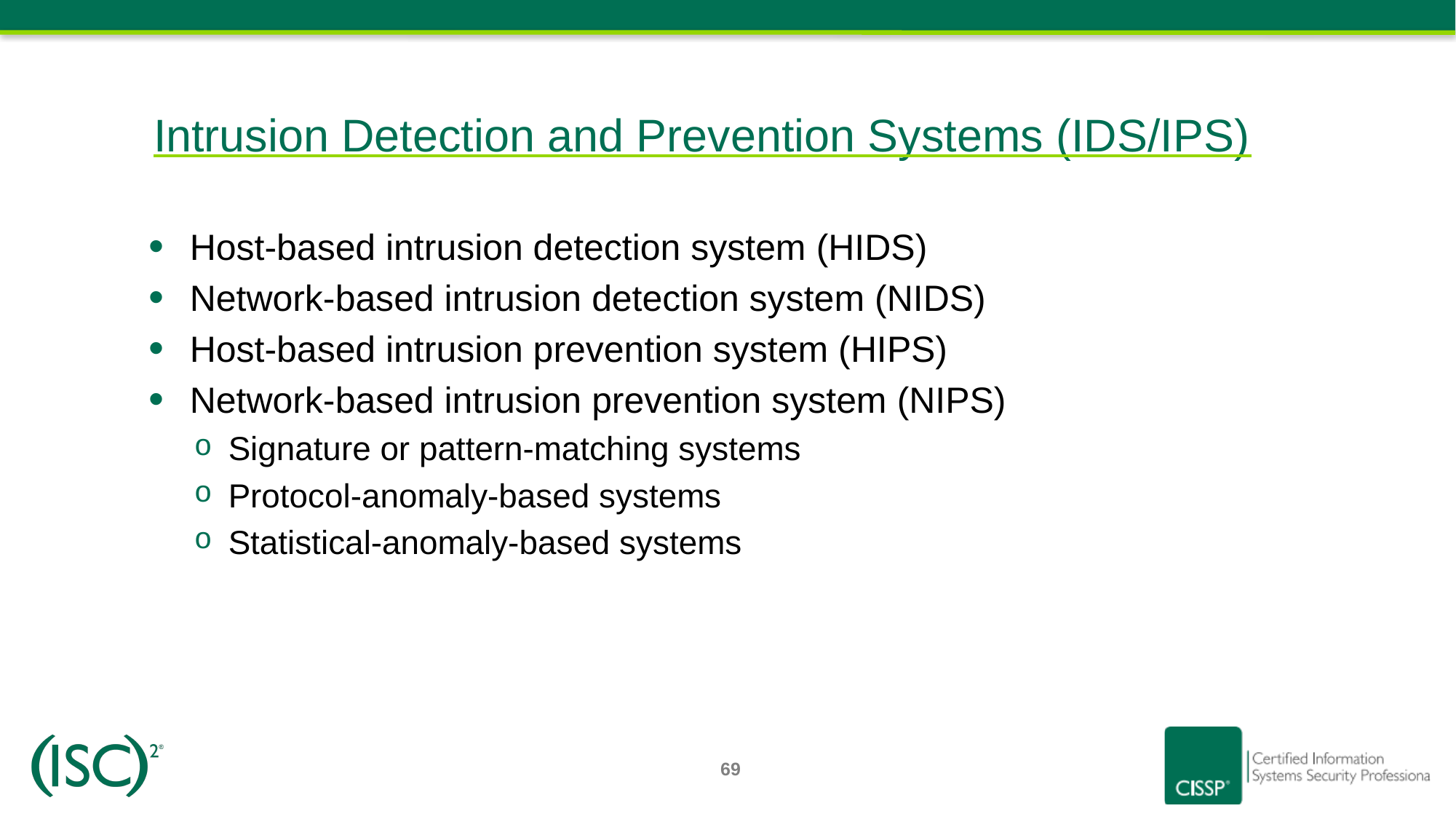

# Intrusion Detection and Prevention Systems (IDS/IPS)
Host-based intrusion detection system (HIDS)
Network-based intrusion detection system (NIDS)
Host-based intrusion prevention system (HIPS)
Network-based intrusion prevention system (NIPS)
Signature or pattern-matching systems
Protocol-anomaly-based systems
Statistical-anomaly-based systems